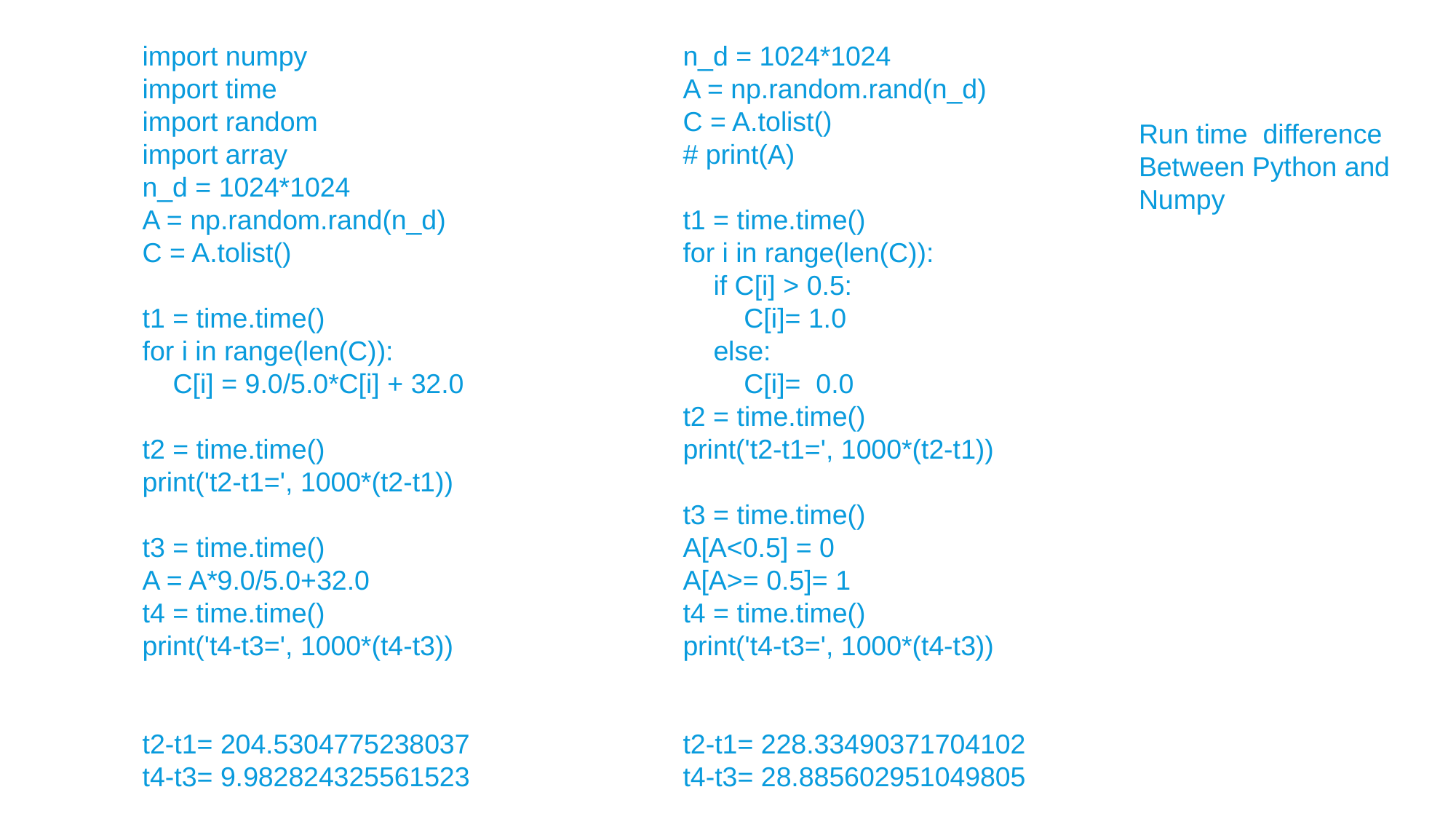

import numpy
import time
import random
import array
n_d = 1024*1024
A = np.random.rand(n_d)
C = A.tolist()

t1 = time.time()
for i in range(len(C)):
    C[i] = 9.0/5.0*C[i] + 32.0

t2 = time.time()
print('t2-t1=', 1000*(t2-t1))

t3 = time.time()
A = A*9.0/5.0+32.0
t4 = time.time()
print('t4-t3=', 1000*(t4-t3))

n_d = 1024*1024
A = np.random.rand(n_d)
C = A.tolist()
# print(A)

t1 = time.time()
for i in range(len(C)):
    if C[i] > 0.5:
        C[i]= 1.0
    else:
        C[i]=  0.0
t2 = time.time()
print('t2-t1=', 1000*(t2-t1))

t3 = time.time()
A[A<0.5] = 0
A[A>= 0.5]= 1
t4 = time.time()
print('t4-t3=', 1000*(t4-t3))

Run time  difference
Between Python and
Numpy
t2-t1= 204.5304775238037
t4-t3= 9.982824325561523
t2-t1= 228.33490371704102
t4-t3= 28.885602951049805